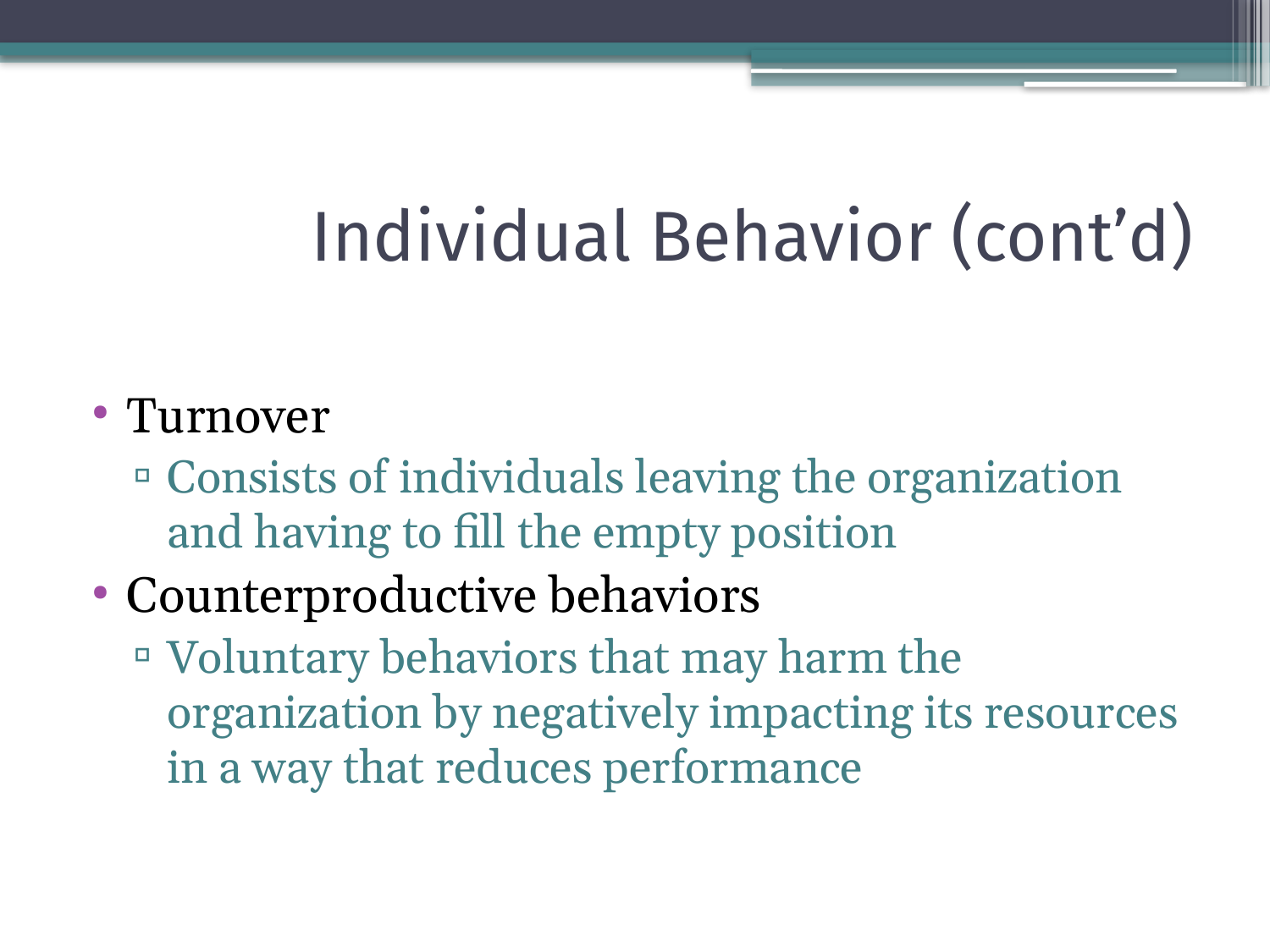

# Individual Behavior (cont’d)

Turnover
Consists of individuals leaving the organization and having to fill the empty position
Counterproductive behaviors
Voluntary behaviors that may harm the organization by negatively impacting its resources in a way that reduces performance